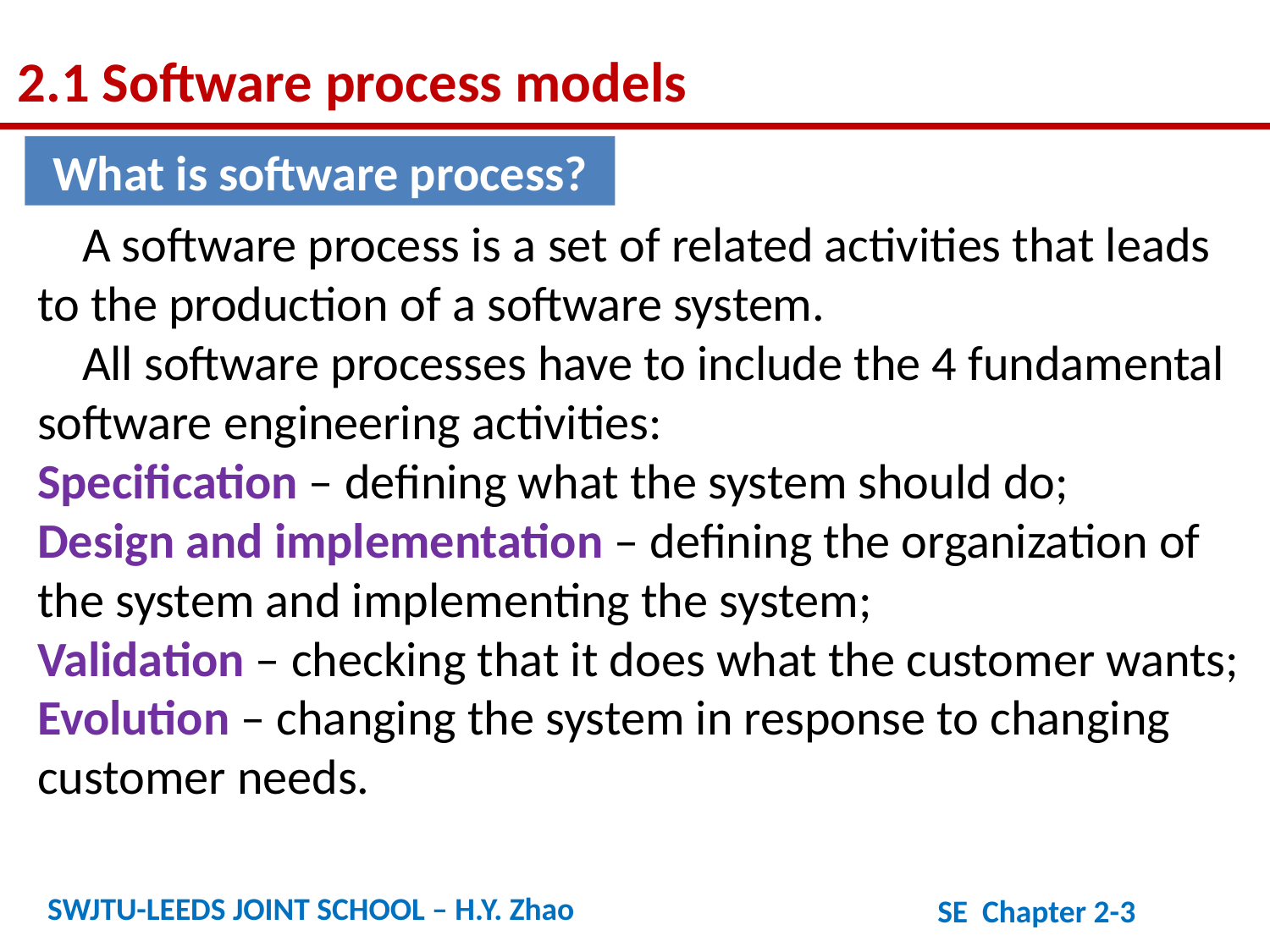

2.1 Software process models
What is software process?
    A software process is a set of related activities that leads to the production of a software system.
    All software processes have to include the 4 fundamental software engineering activities:
Specification – defining what the system should do;
Design and implementation – defining the organization of the system and implementing the system;
Validation – checking that it does what the customer wants;
Evolution – changing the system in response to changing customer needs.
SWJTU-LEEDS JOINT SCHOOL – H.Y. Zhao
SE  Chapter 2-3